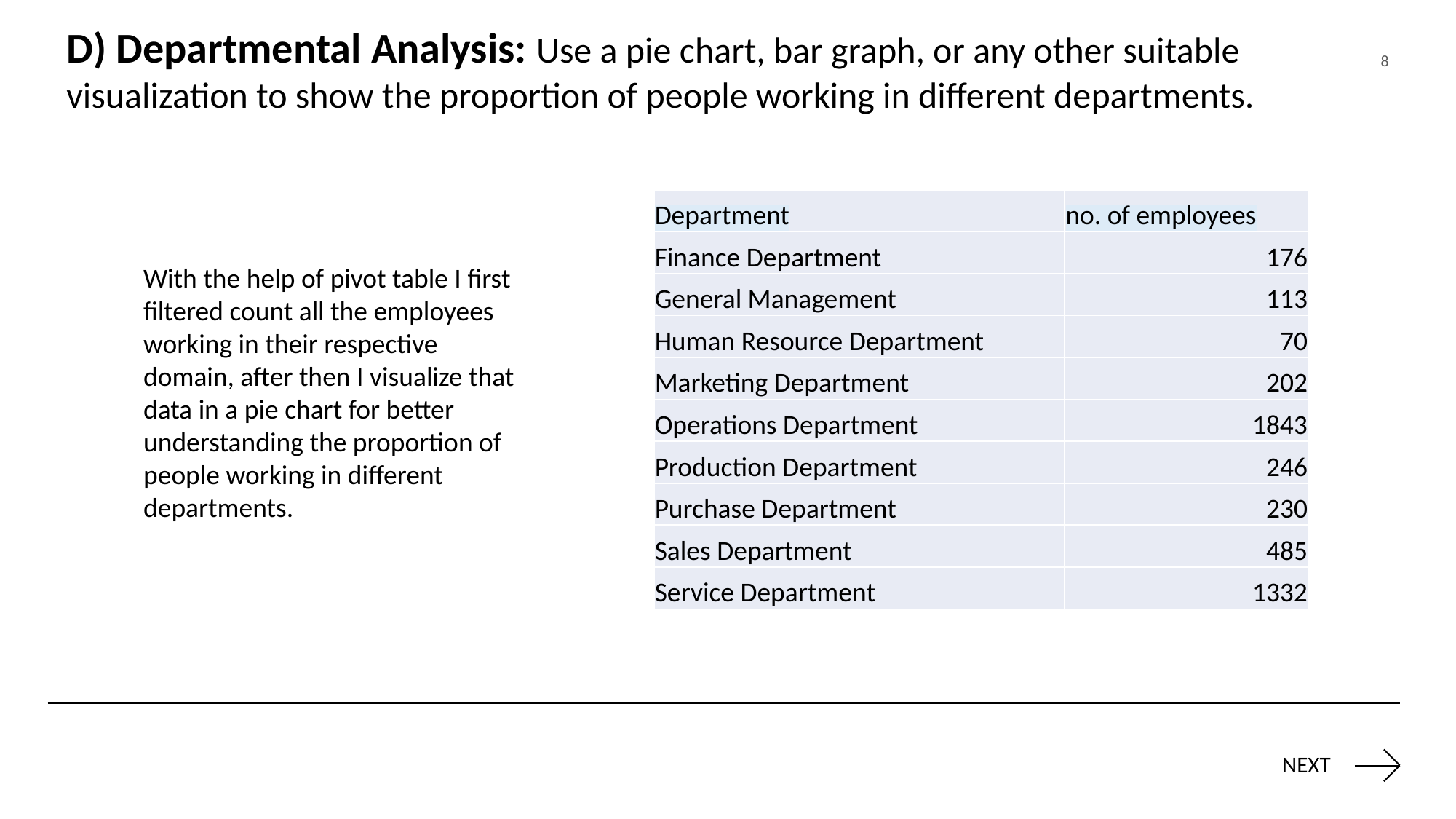

# D) Departmental Analysis: Use a pie chart, bar graph, or any other suitable visualization to show the proportion of people working in different departments.
8
| Department | no. of employees |
| --- | --- |
| Finance Department | 176 |
| General Management | 113 |
| Human Resource Department | 70 |
| Marketing Department | 202 |
| Operations Department | 1843 |
| Production Department | 246 |
| Purchase Department | 230 |
| Sales Department | 485 |
| Service Department | 1332 |
With the help of pivot table I first filtered count all the employees working in their respective domain, after then I visualize that data in a pie chart for better understanding the proportion of people working in different departments.